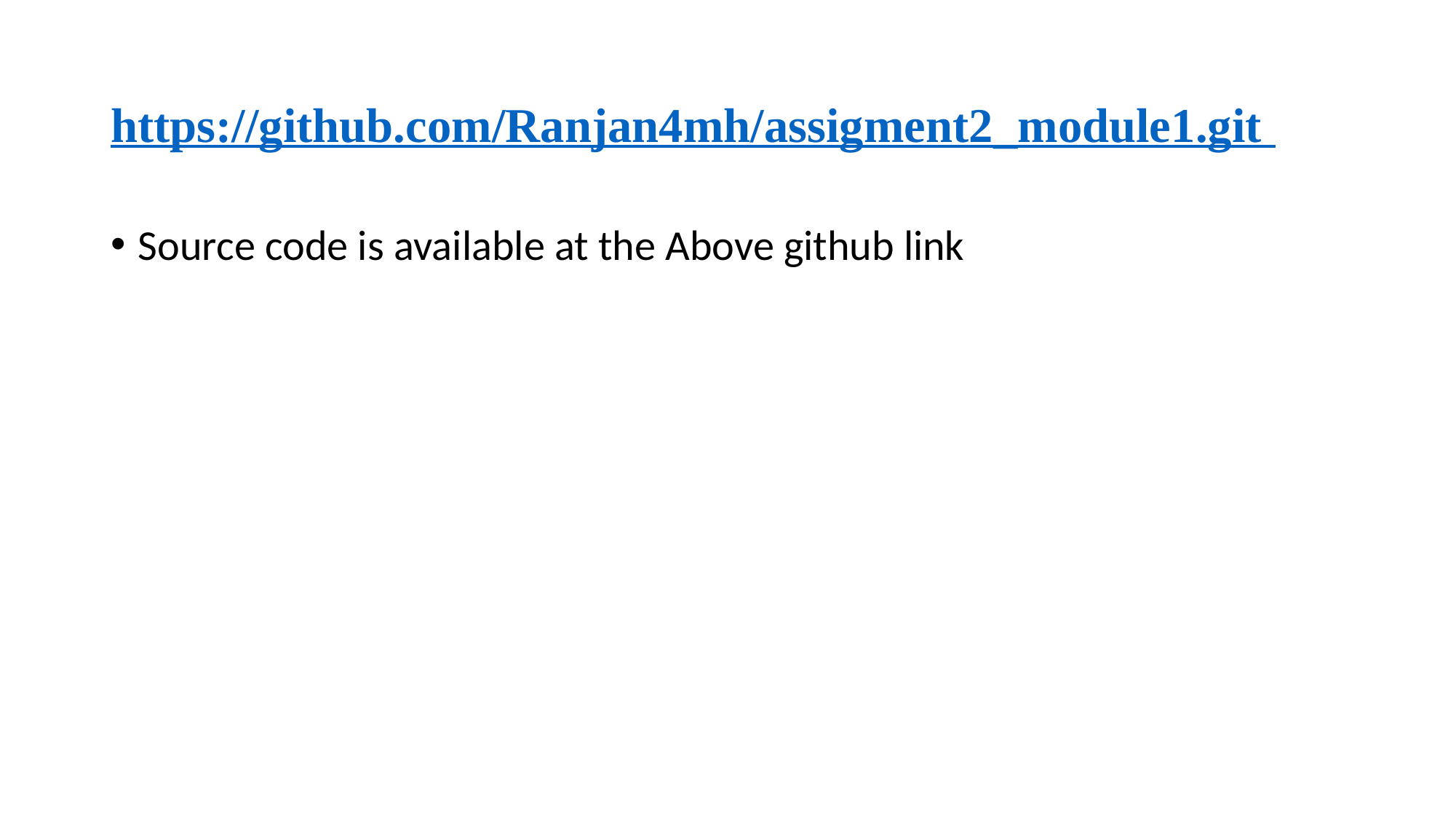

# https://github.com/Ranjan4mh/assigment2_module1.git
Source code is available at the Above github link